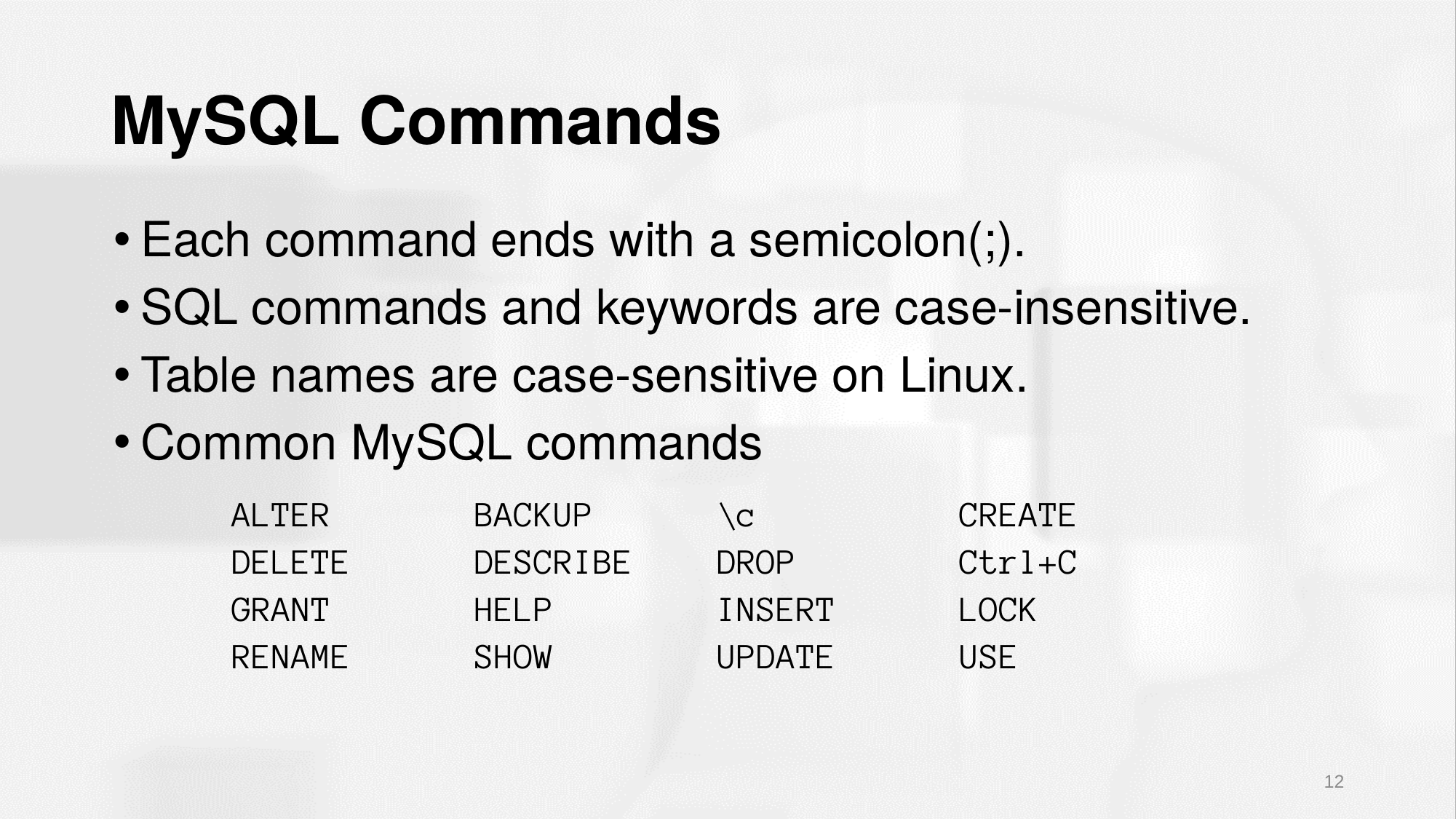

# MySQL Commands
Each command ends with a semicolon(;).
SQL commands and keywords are case-insensitive.
Table names are case-sensitive on Linux.
Common MySQL commands

| ALTER | BACKUP | \c | CREATE |
| --- | --- | --- | --- |
| DELETE | DESCRIBE | DROP | Ctrl+C |
| GRANT | HELP | INSERT | LOCK |
| RENAME | SHOW | UPDATE | USE |
12